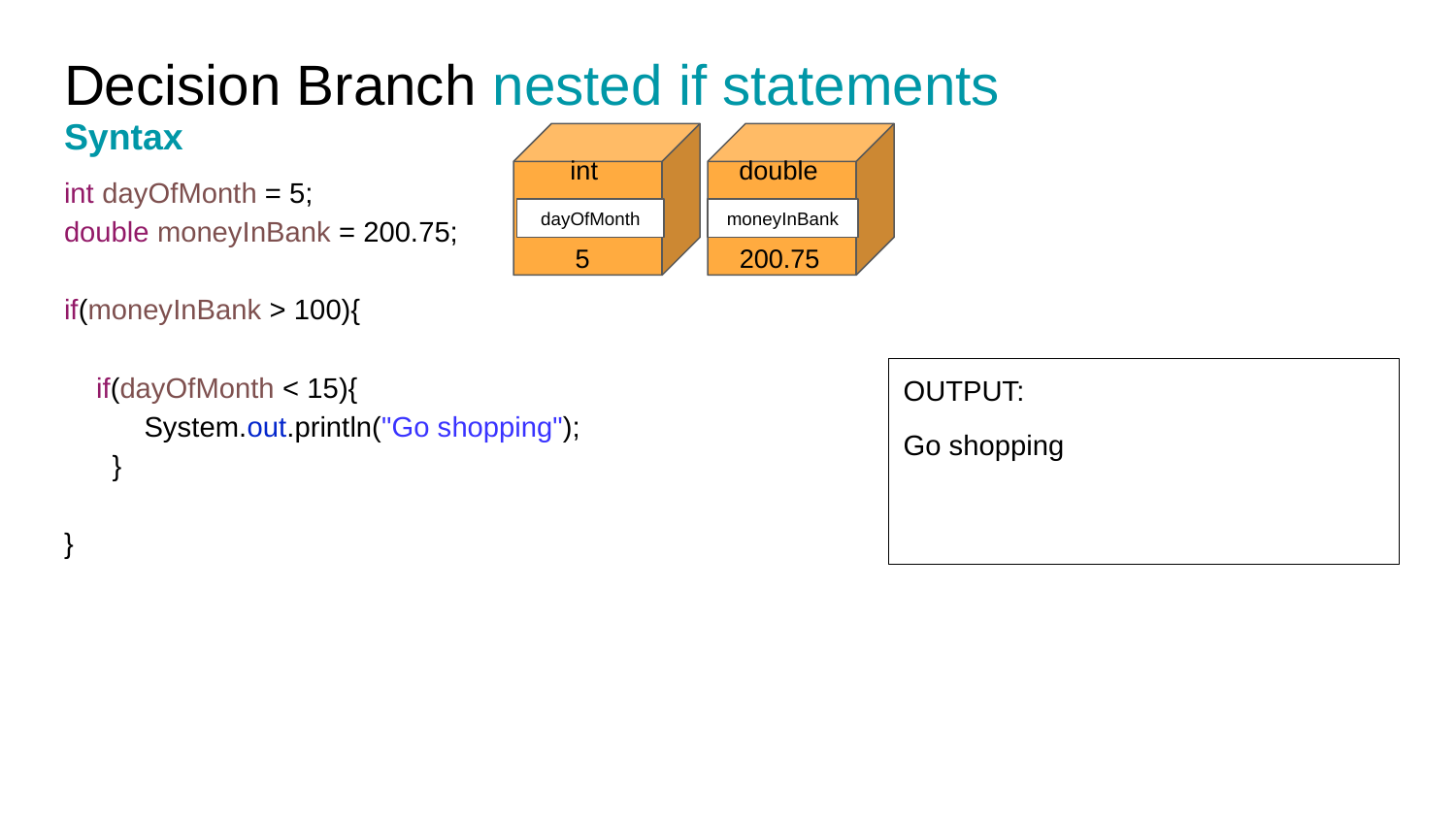

# Decision Branch nested if statements
Syntax

int
double
int dayOfMonth = 5;
double moneyInBank = 200.75;

if(moneyInBank > 100){

    if(dayOfMonth < 15){
          System.out.println("Go shopping");
      }

}

dayOfMonth
moneyInBank
200.75
5
OUTPUT:
Go shopping